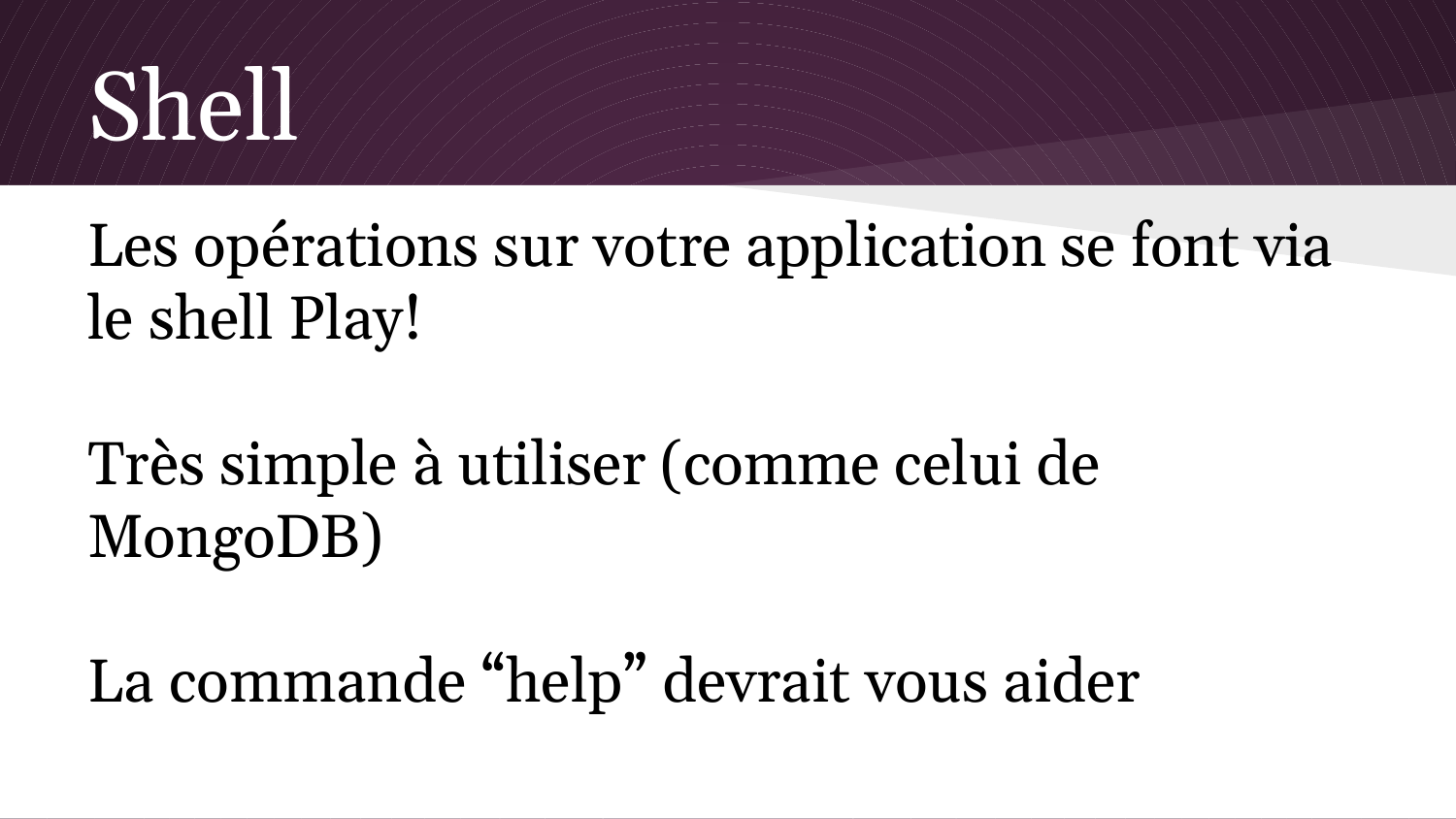

# Shell
Les opérations sur votre application se font via le shell Play!

Très simple à utiliser (comme celui de MongoDB)

La commande “help” devrait vous aider